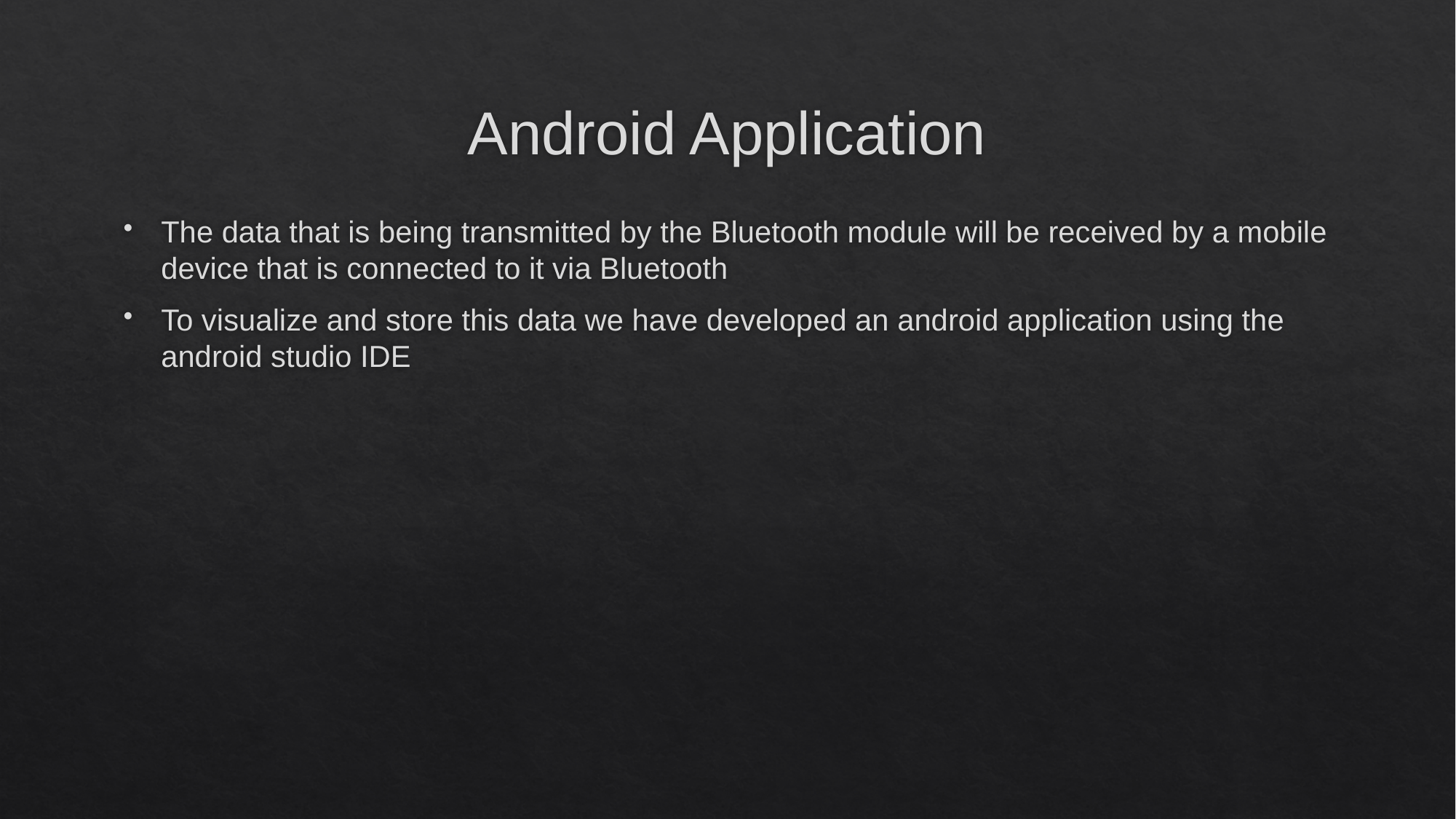

# Android Application
The data that is being transmitted by the Bluetooth module will be received by a mobile device that is connected to it via Bluetooth
To visualize and store this data we have developed an android application using the android studio IDE